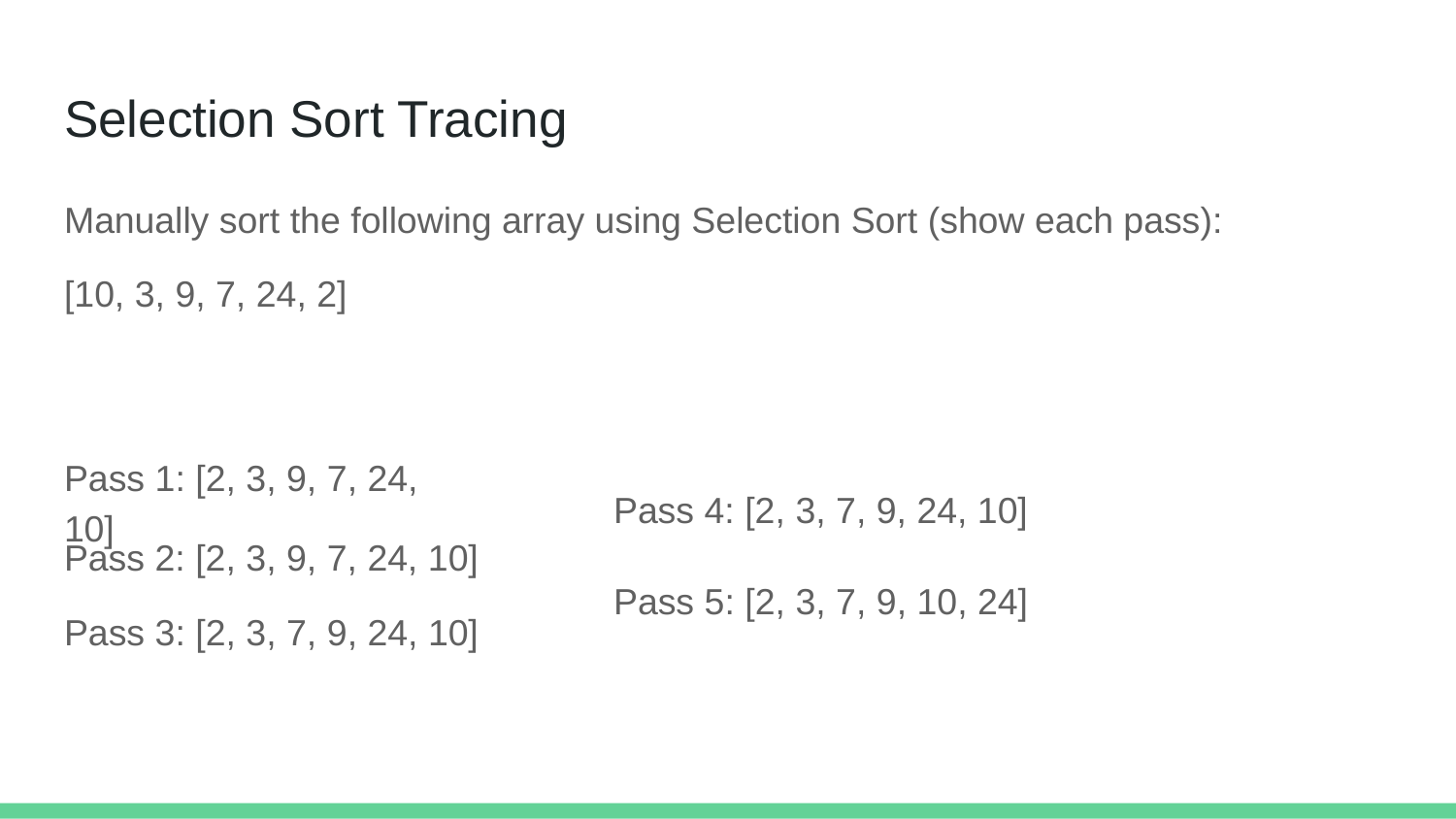

# Selection Sort Tracing
Manually sort the following array using Selection Sort (show each pass):
[10, 3, 9, 7, 24, 2]

Pass 1: [2, 3, 9, 7, 24, 10]
Pass 4: [2, 3, 7, 9, 24, 10]

Pass 2: [2, 3, 9, 7, 24, 10]
Pass 5: [2, 3, 7, 9, 10, 24]

Pass 3: [2, 3, 7, 9, 24, 10]